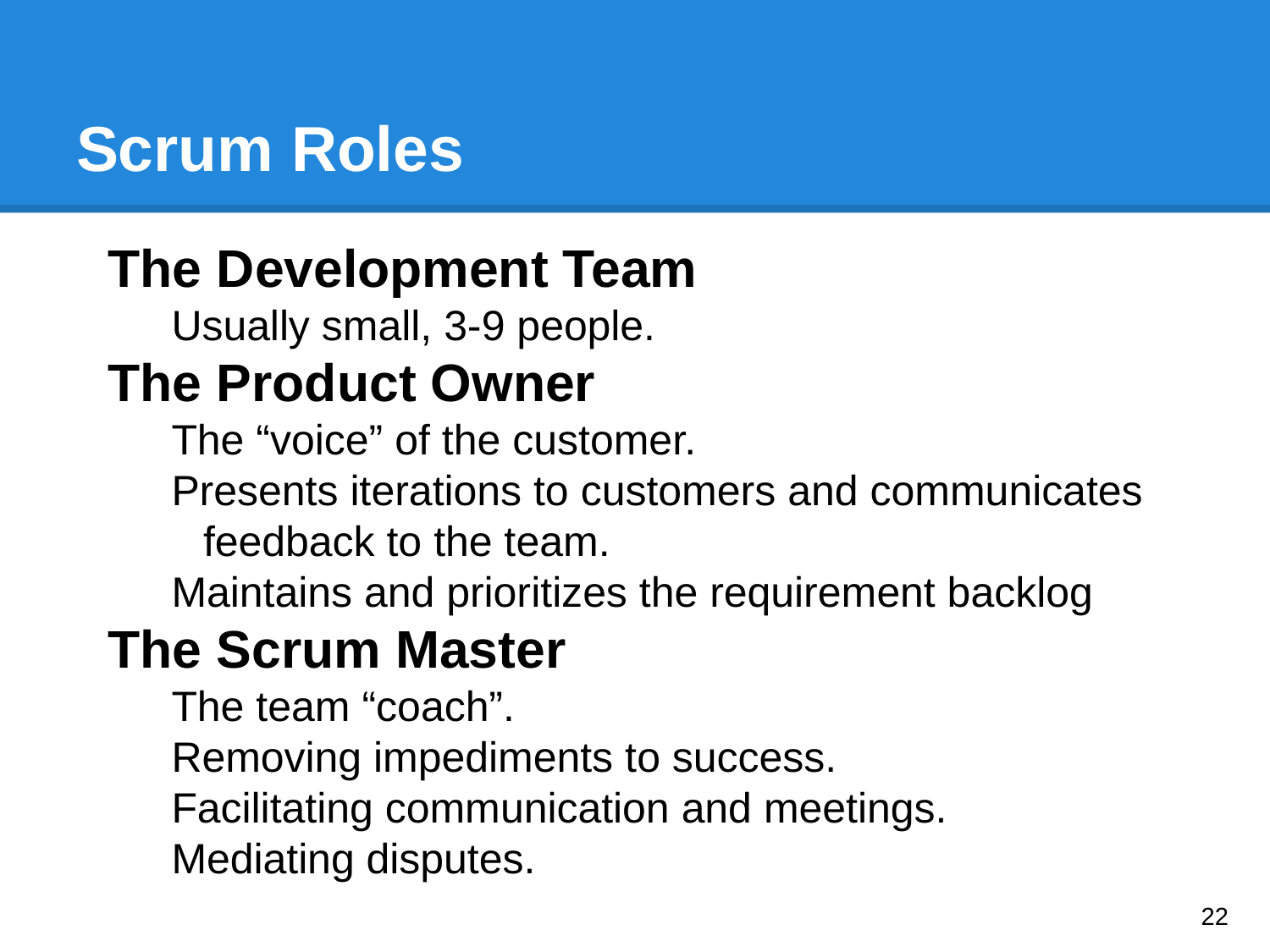

# Scrum Roles
The Development Team
Usually small, 3-9 people.
The Product Owner
The “voice” of the customer.
Presents iterations to customers and communicates feedback to the team.
Maintains and prioritizes the requirement backlog
The Scrum Master
The team “coach”.
Removing impediments to success.
Facilitating communication and meetings.
Mediating disputes.
22